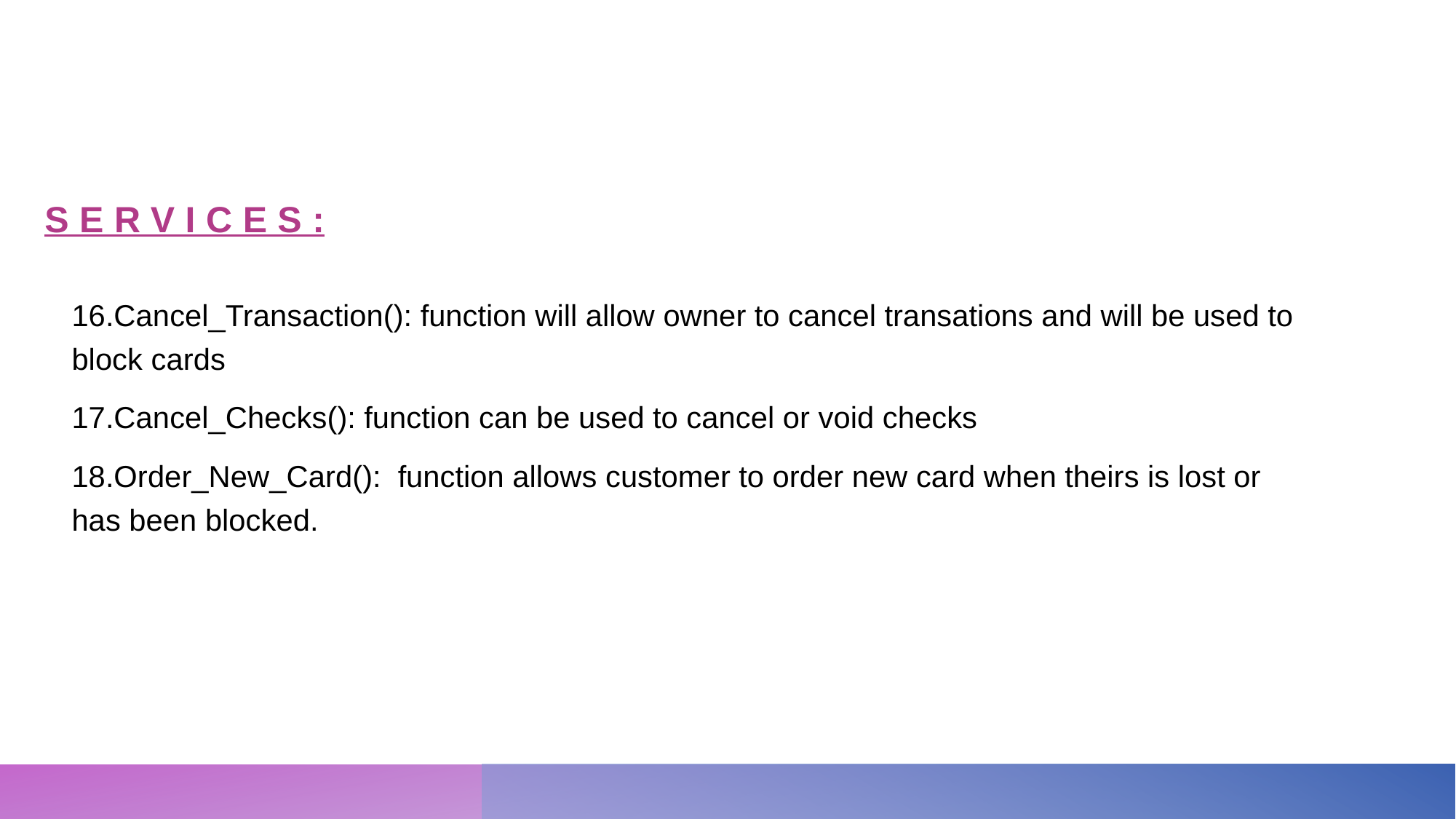

# Services:
16.Cancel_Transaction(): function will allow owner to cancel transations and will be used to block cards
17.Cancel_Checks(): function can be used to cancel or void checks
18.Order_New_Card():  function allows customer to order new card when theirs is lost or has been blocked.